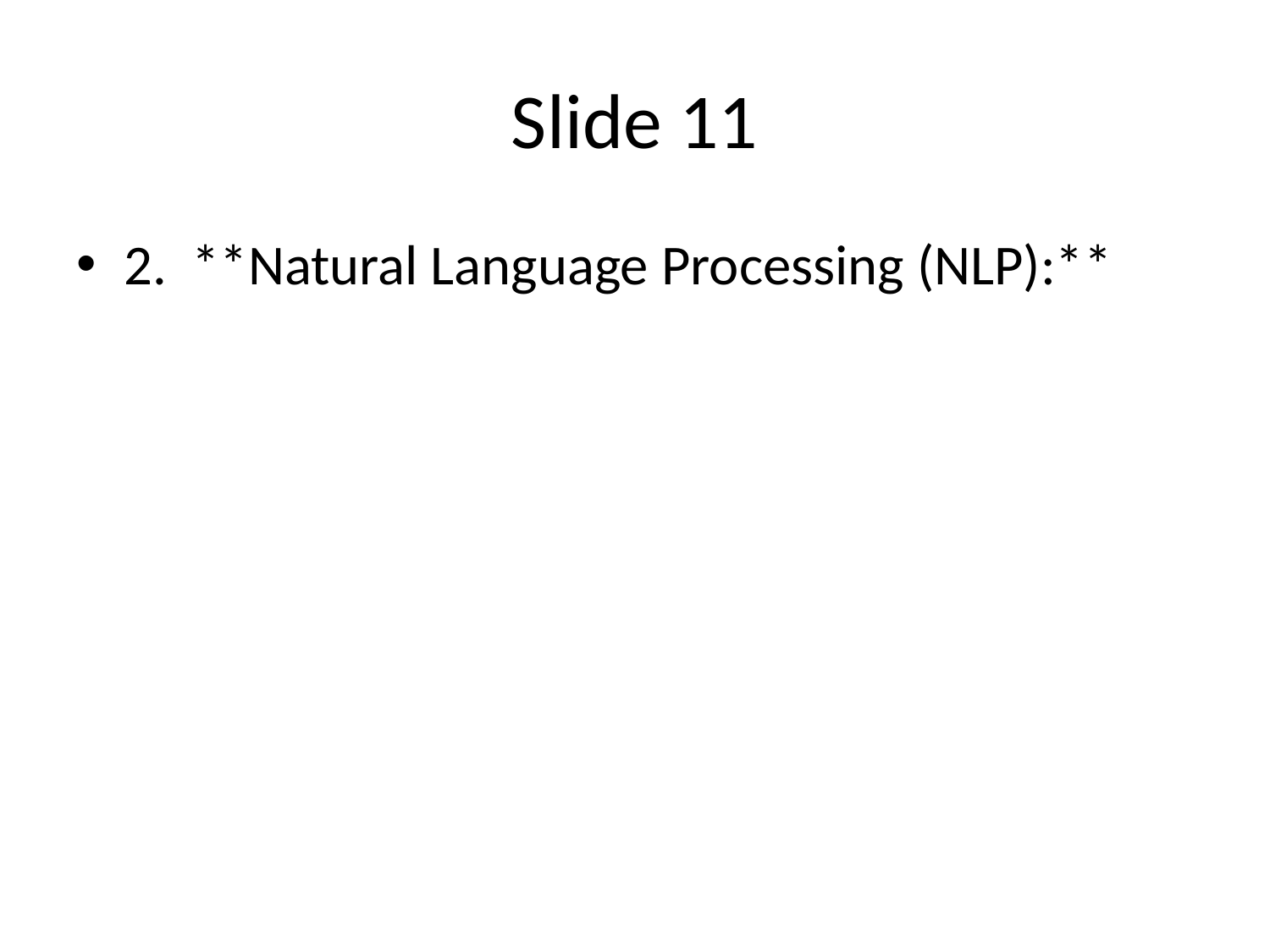

# Slide 11
2.  **Natural Language Processing (NLP):**